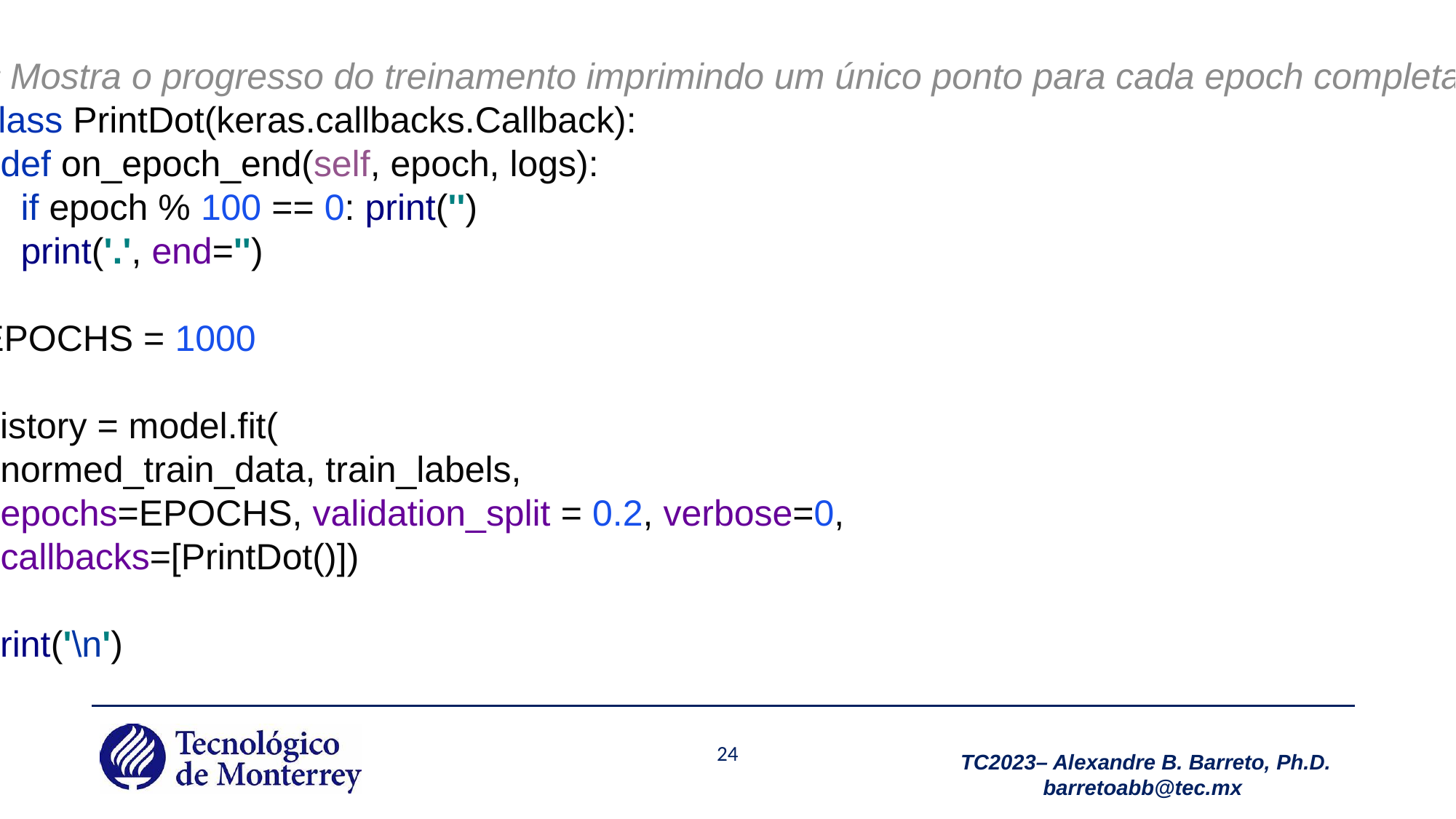

# Mostra o progresso do treinamento imprimindo um único ponto para cada epoch completada class PrintDot(keras.callbacks.Callback): def on_epoch_end(self, epoch, logs): if epoch % 100 == 0: print('') print('.', end='') EPOCHS = 1000 history = model.fit( normed_train_data, train_labels, epochs=EPOCHS, validation_split = 0.2, verbose=0, callbacks=[PrintDot()]) print('\n')